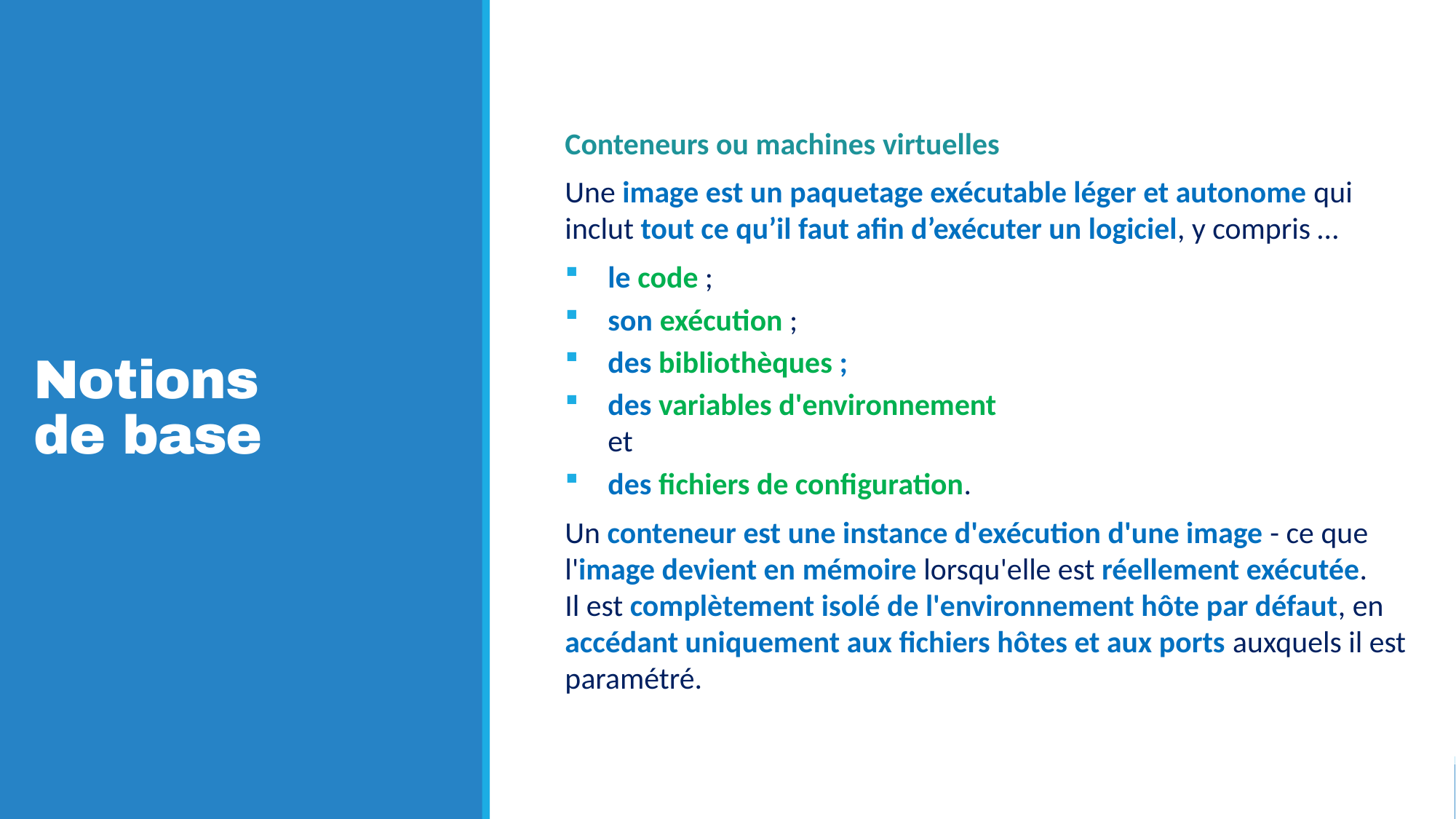

# Notions de base
Conteneurs ou machines virtuelles
Une image est un paquetage exécutable léger et autonome qui inclut tout ce qu’il faut afin d’exécuter un logiciel, y compris …
le code ;
son exécution ;
des bibliothèques ;
des variables d'environnement
et
des fichiers de configuration.
Un conteneur est une instance d'exécution d'une image - ce que l'image devient en mémoire lorsqu'elle est réellement exécutée.
Il est complètement isolé de l'environnement hôte par défaut, en accédant uniquement aux fichiers hôtes et aux ports auxquels il est paramétré.